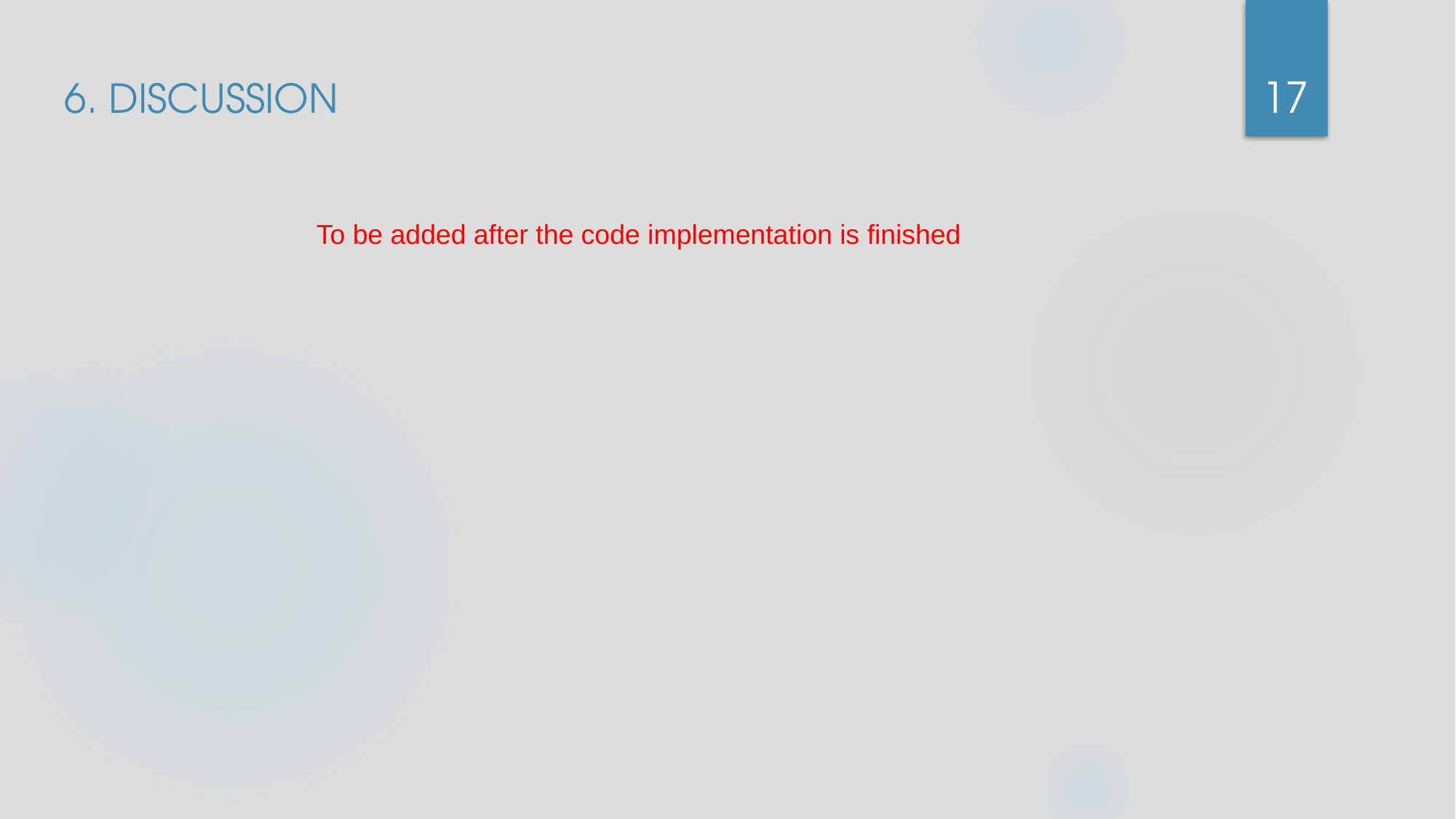

17
6. Discussion

To be added after the code implementation is finished